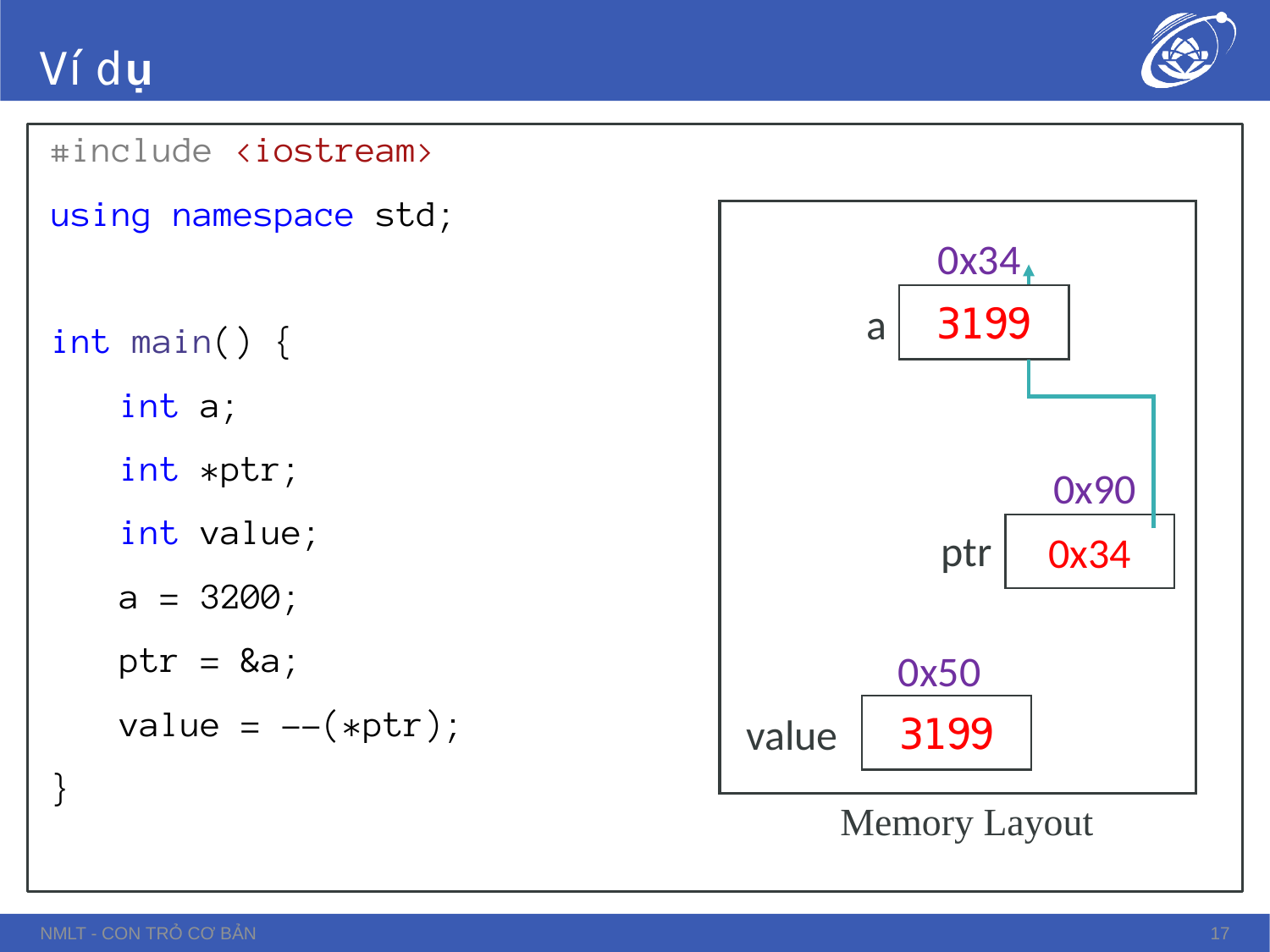

# Ví dụ
#include <iostream>
using namespace std;

int main() {
int a;
int *ptr;
int value;
a = 3200;
ptr = &a;
value = --(*ptr);
}

0x34
3199
3200
a
0x90
0x34
ptr
0x50
3199
value
Memory Layout
NMLT - Con trỏ cơ bản
17